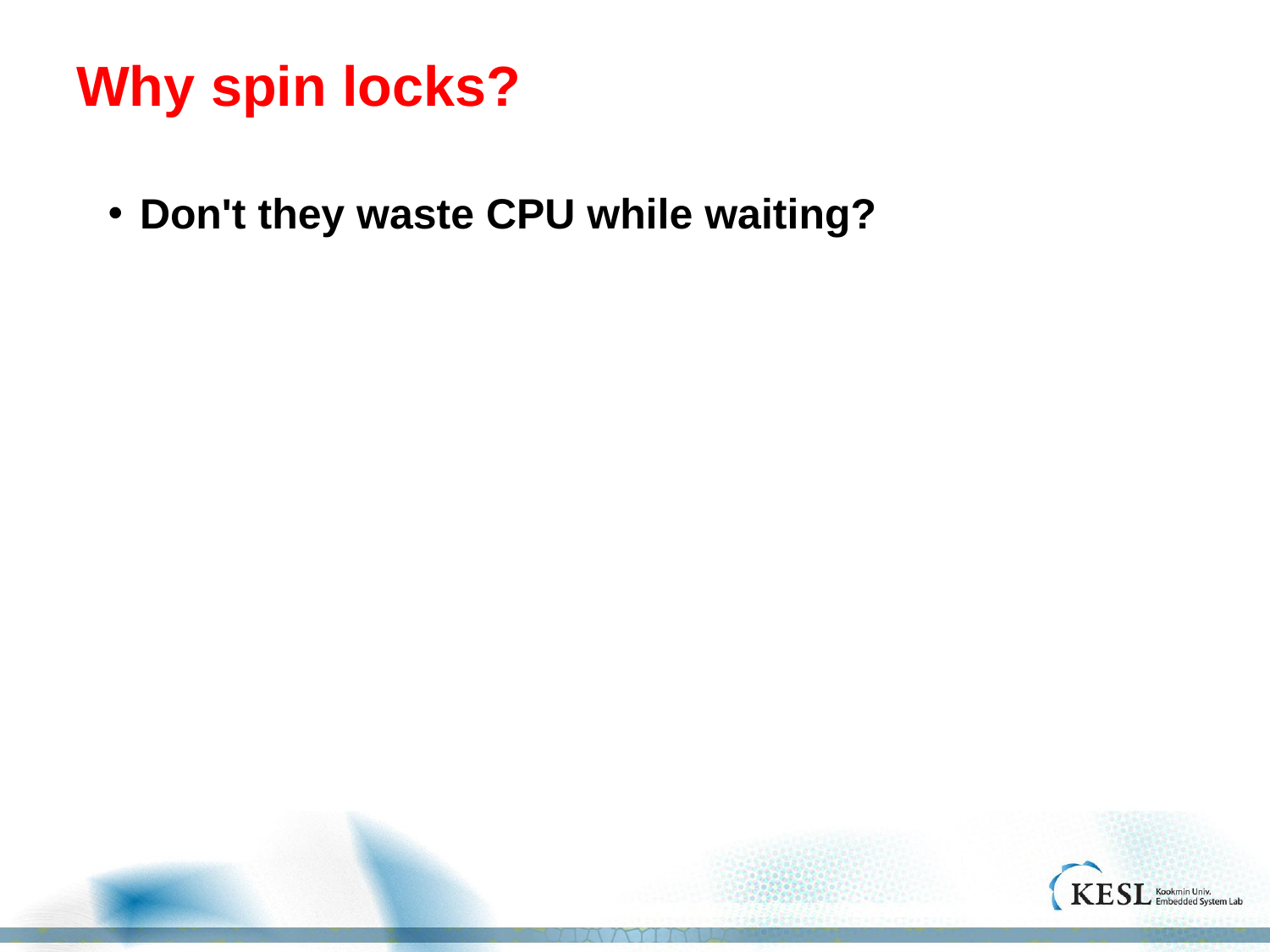

# Why spin locks?
Don't they waste CPU while waiting?